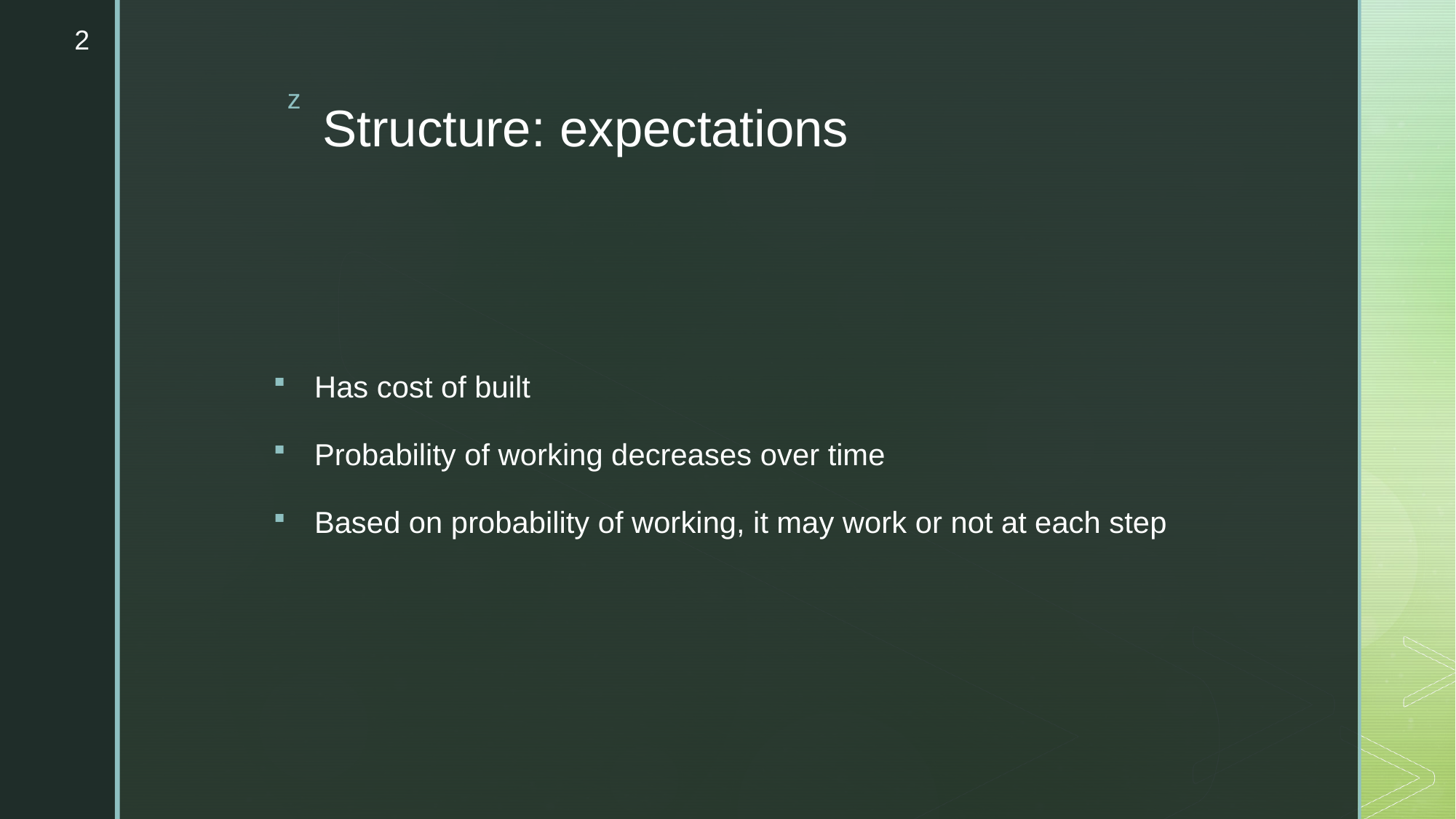

2
# Structure: expectations
Has cost of built
Probability of working decreases over time
Based on probability of working, it may work or not at each step